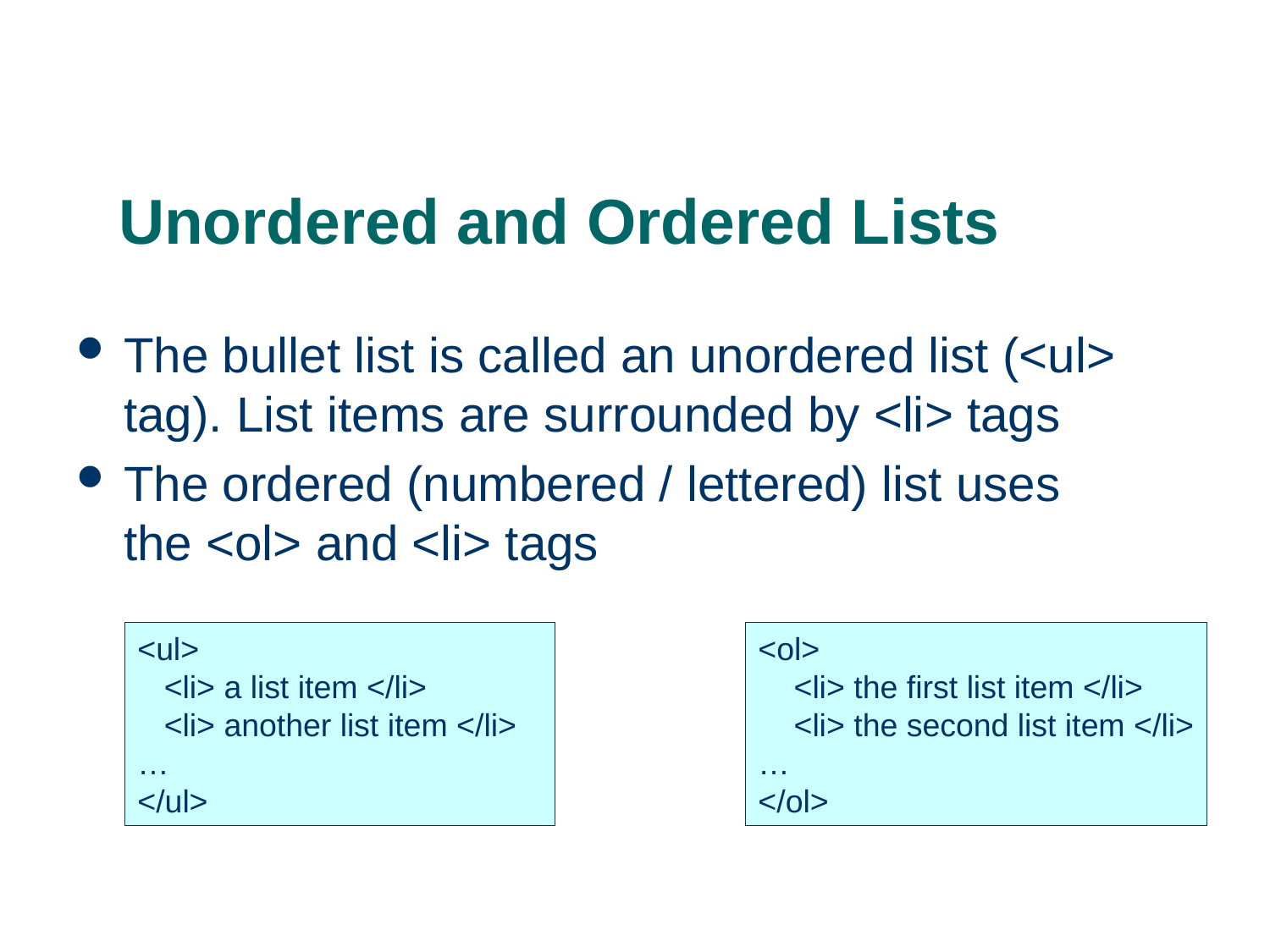

# Unordered and Ordered Lists
The bullet list is called an unordered list (<ul> tag). List items are surrounded by <li> tags
The ordered (numbered / lettered) list uses the <ol> and <li> tags
<ul>
   <li> a list item </li>
   <li> another list item </li>
…
</ul>
<ol>
    <li> the first list item </li>
    <li> the second list item </li>
…
</ol>